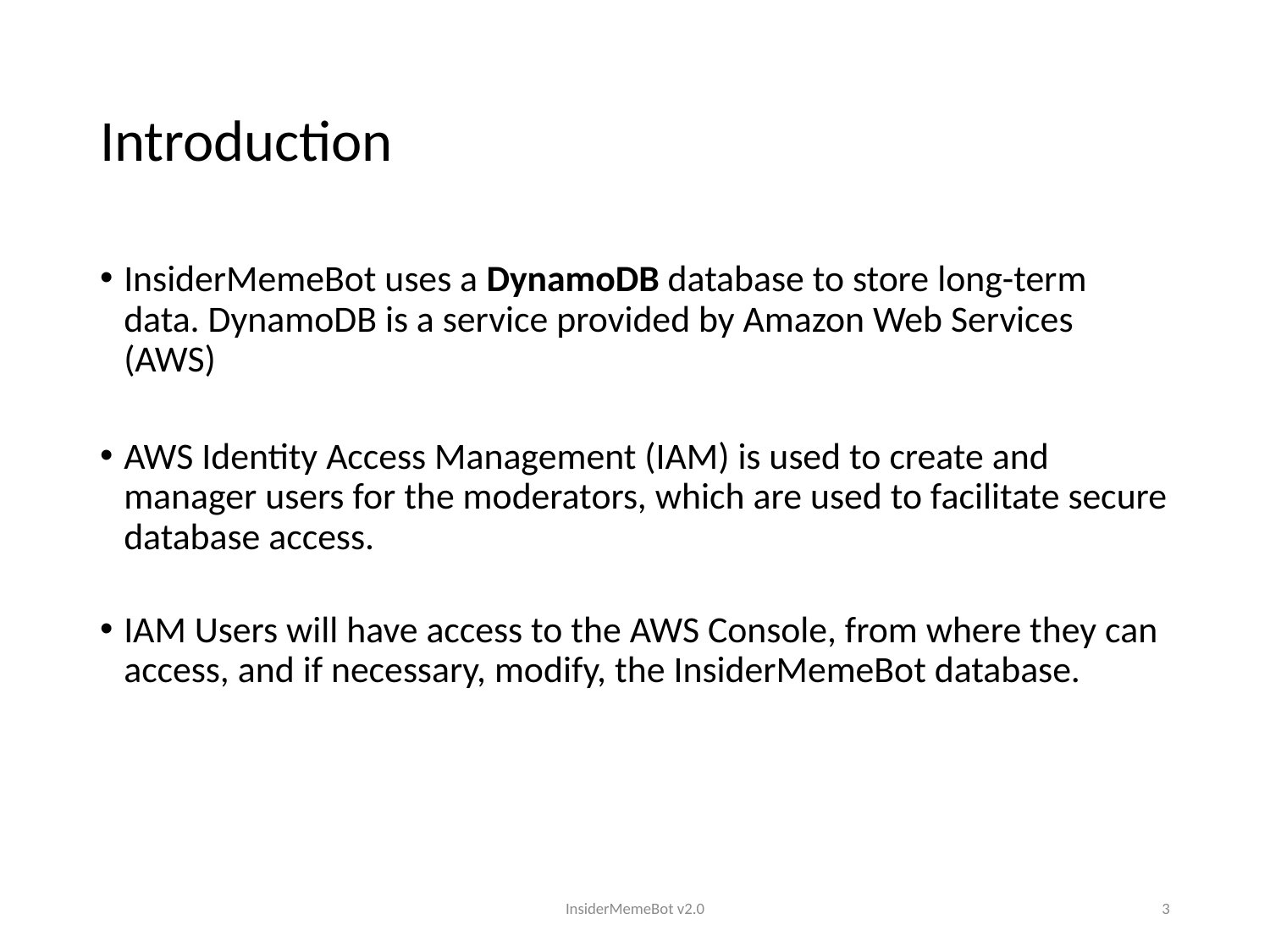

# Introduction
InsiderMemeBot uses a DynamoDB database to store long-term data. DynamoDB is a service provided by Amazon Web Services (AWS)
AWS Identity Access Management (IAM) is used to create and manager users for the moderators, which are used to facilitate secure database access.
IAM Users will have access to the AWS Console, from where they can access, and if necessary, modify, the InsiderMemeBot database.
InsiderMemeBot v2.0
3